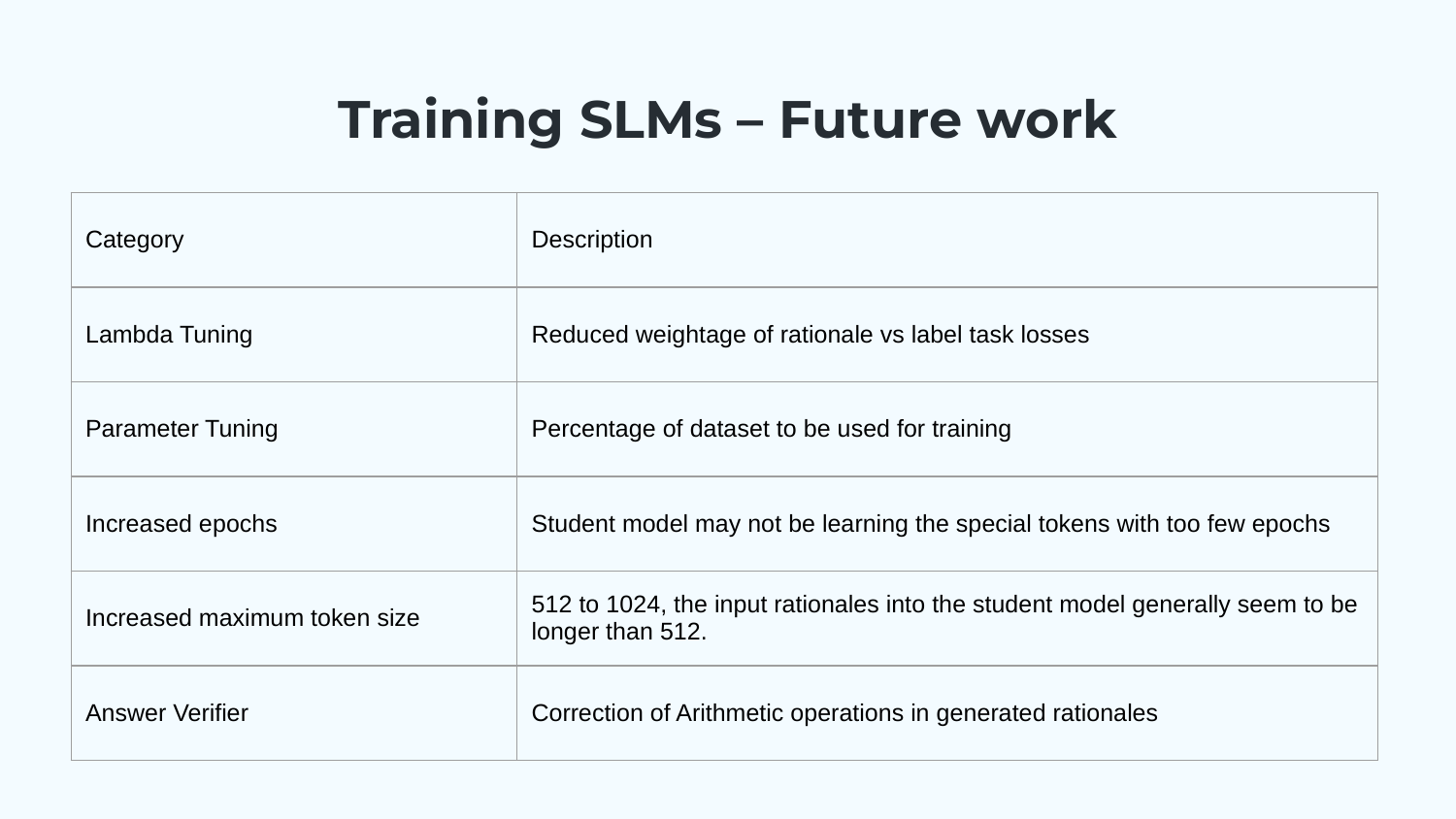

# Training SLMs – Future work
| Category | Description |
| --- | --- |
| Lambda Tuning | Reduced weightage of rationale vs label task losses |
| Parameter Tuning | Percentage of dataset to be used for training |
| Increased epochs | Student model may not be learning the special tokens with too few epochs |
| Increased maximum token size | 512 to 1024, the input rationales into the student model generally seem to be longer than 512. |
| Answer Verifier | Correction of Arithmetic operations in generated rationales |